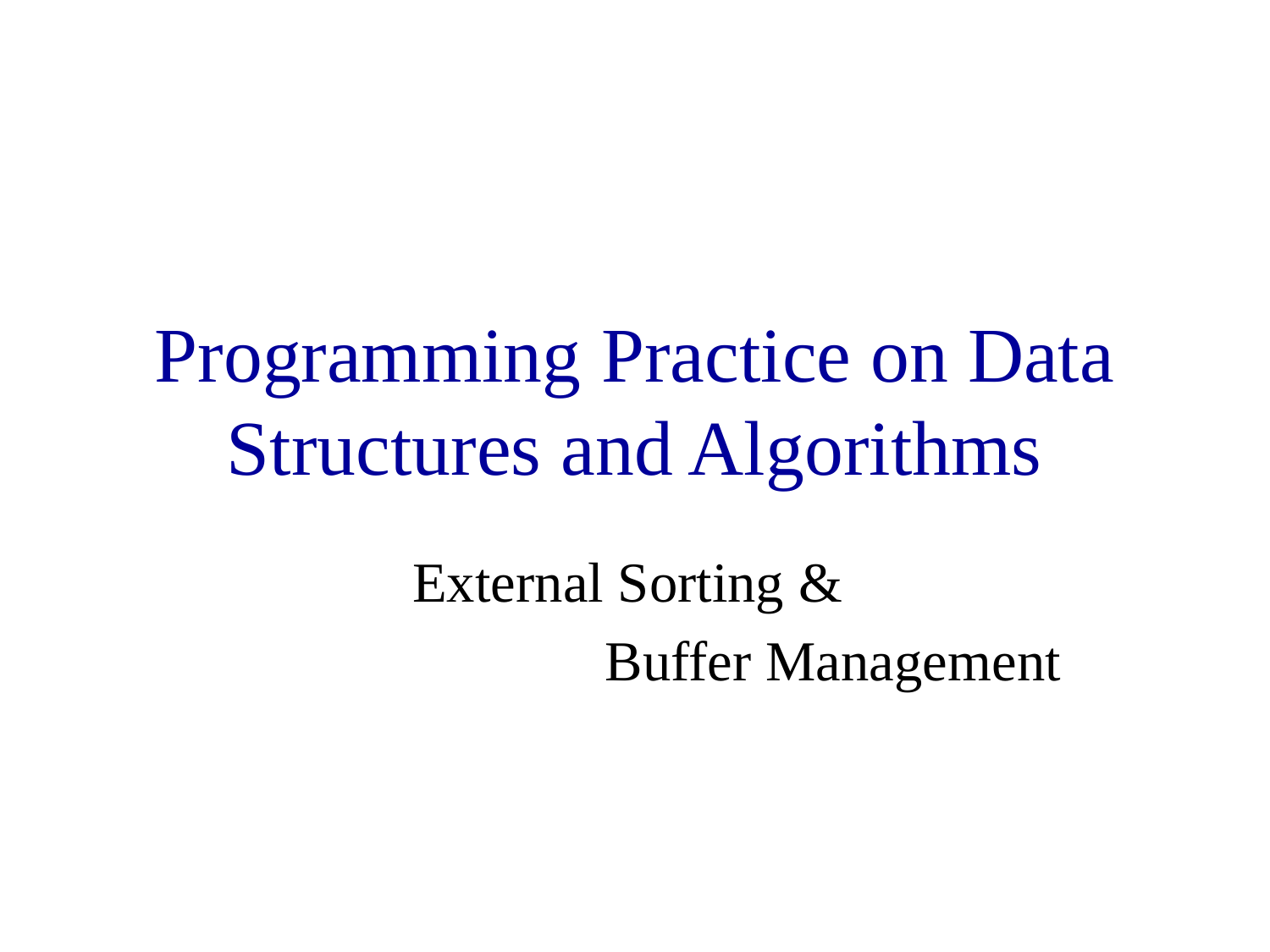

# Programming Practice on Data Structures and Algorithms
External Sorting &
                            Buffer Management